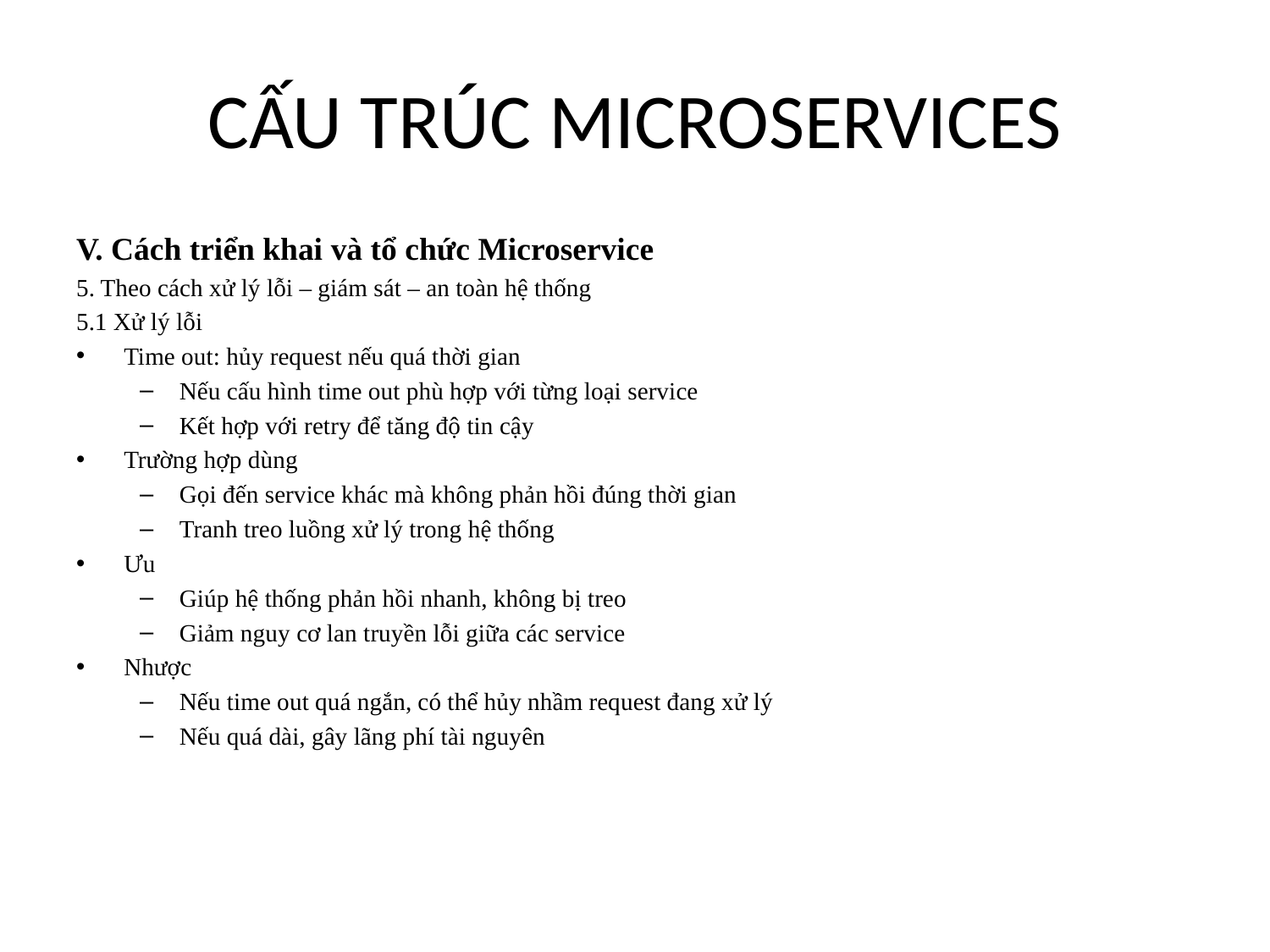

# CẤU TRÚC MICROSERVICES
V. Cách triển khai và tổ chức Microservice
5. Theo cách xử lý lỗi – giám sát – an toàn hệ thống
5.1 Xử lý lỗi
Time out: hủy request nếu quá thời gian
Nếu cấu hình time out phù hợp với từng loại service
Kết hợp với retry để tăng độ tin cậy
Trường hợp dùng
Gọi đến service khác mà không phản hồi đúng thời gian
Tranh treo luồng xử lý trong hệ thống
Ưu
Giúp hệ thống phản hồi nhanh, không bị treo
Giảm nguy cơ lan truyền lỗi giữa các service
Nhược
Nếu time out quá ngắn, có thể hủy nhầm request đang xử lý
Nếu quá dài, gây lãng phí tài nguyên